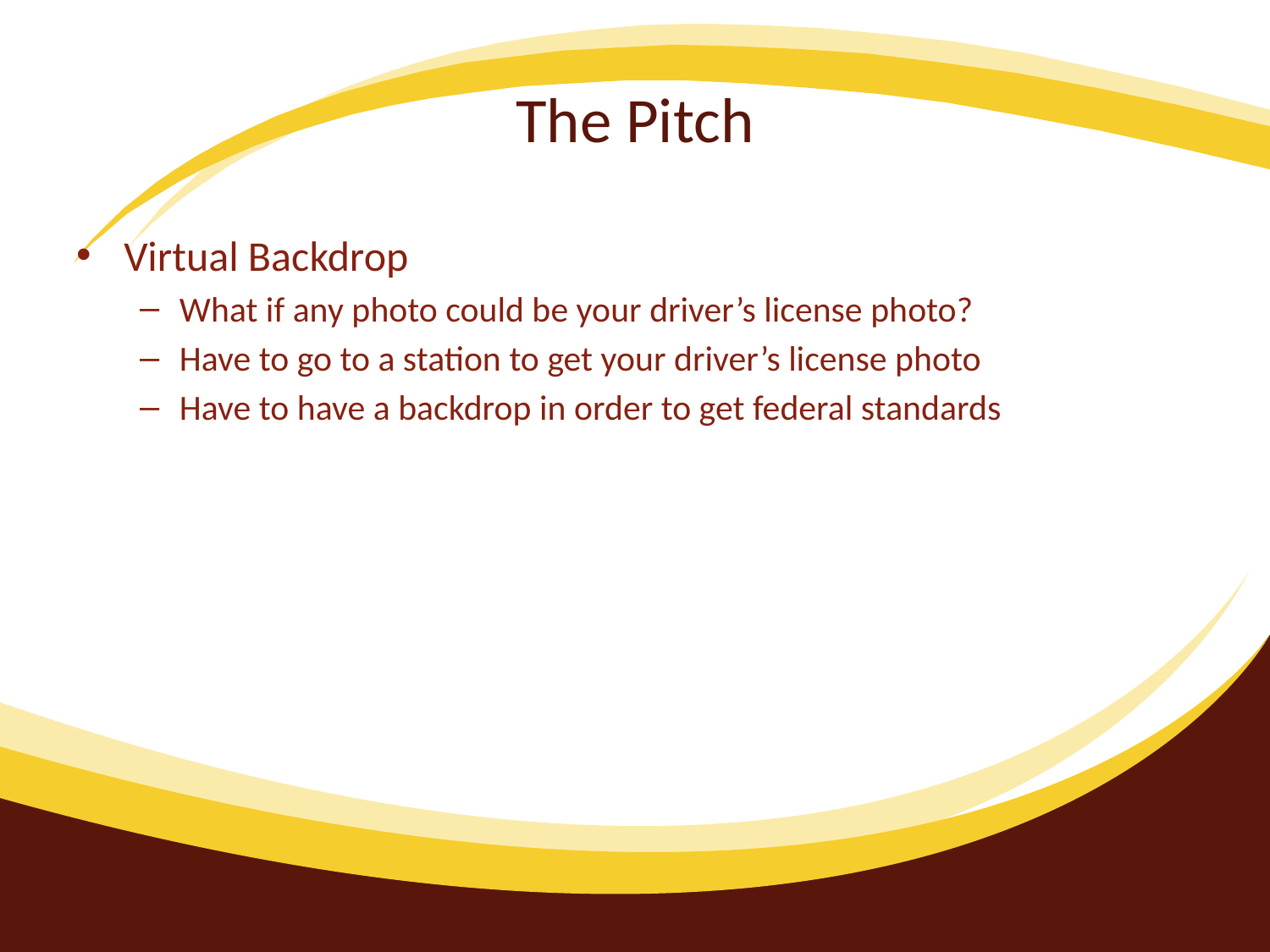

# The Pitch
Virtual Backdrop
What if any photo could be your driver’s license photo?
Have to go to a station to get your driver’s license photo
Have to have a backdrop in order to get federal standards